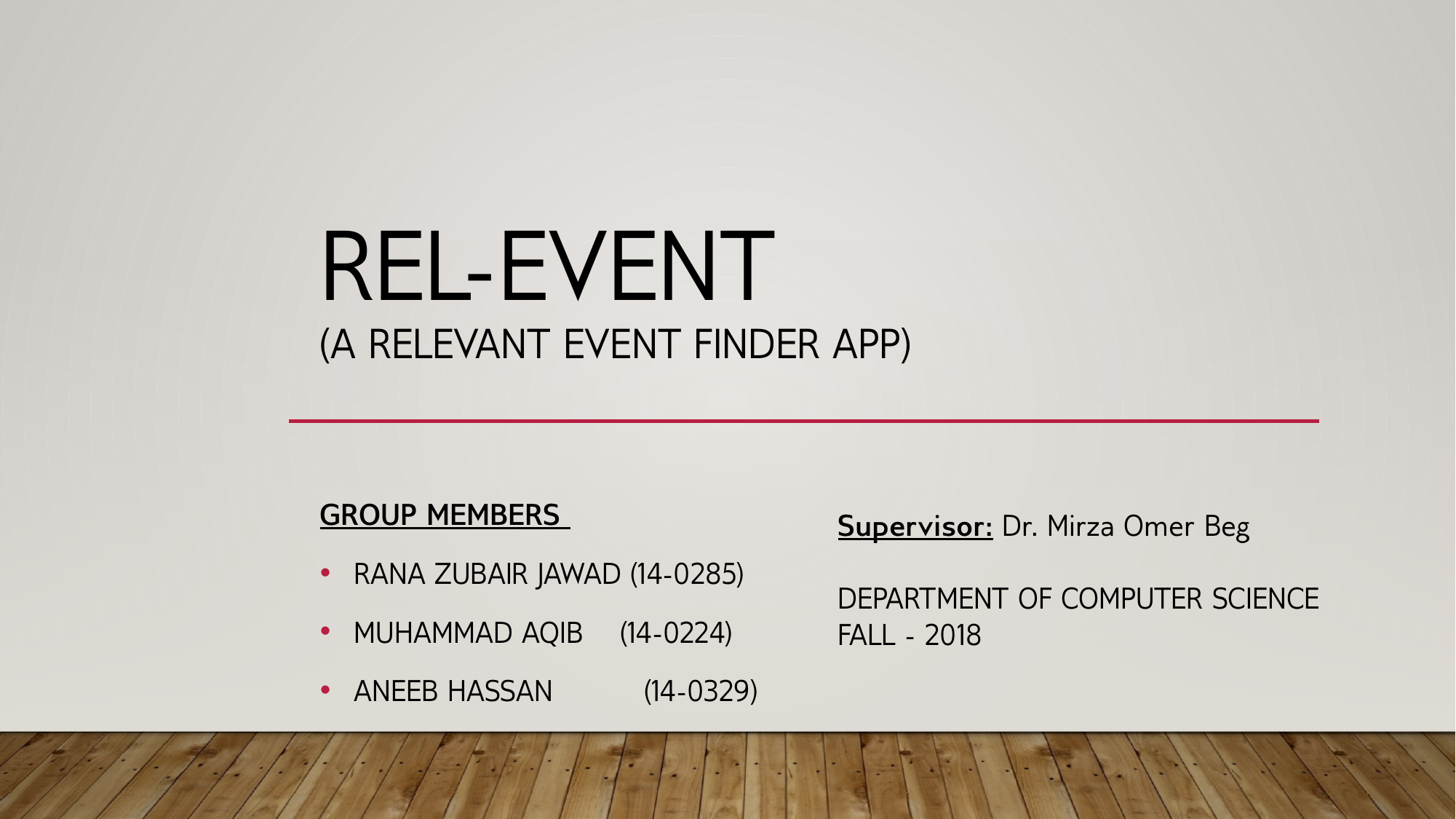

# Rel-event (A relevant event finder app)
Group Members
Rana Zubair Jawad (14-0285)
Muhammad Aqib    (14-0224)
Aneeb Hassan          (14-0329)

Supervisor: Dr. Mirza Omer Beg

DEPARTMENT OF COMPUTER SCIENCE FALL - 2018